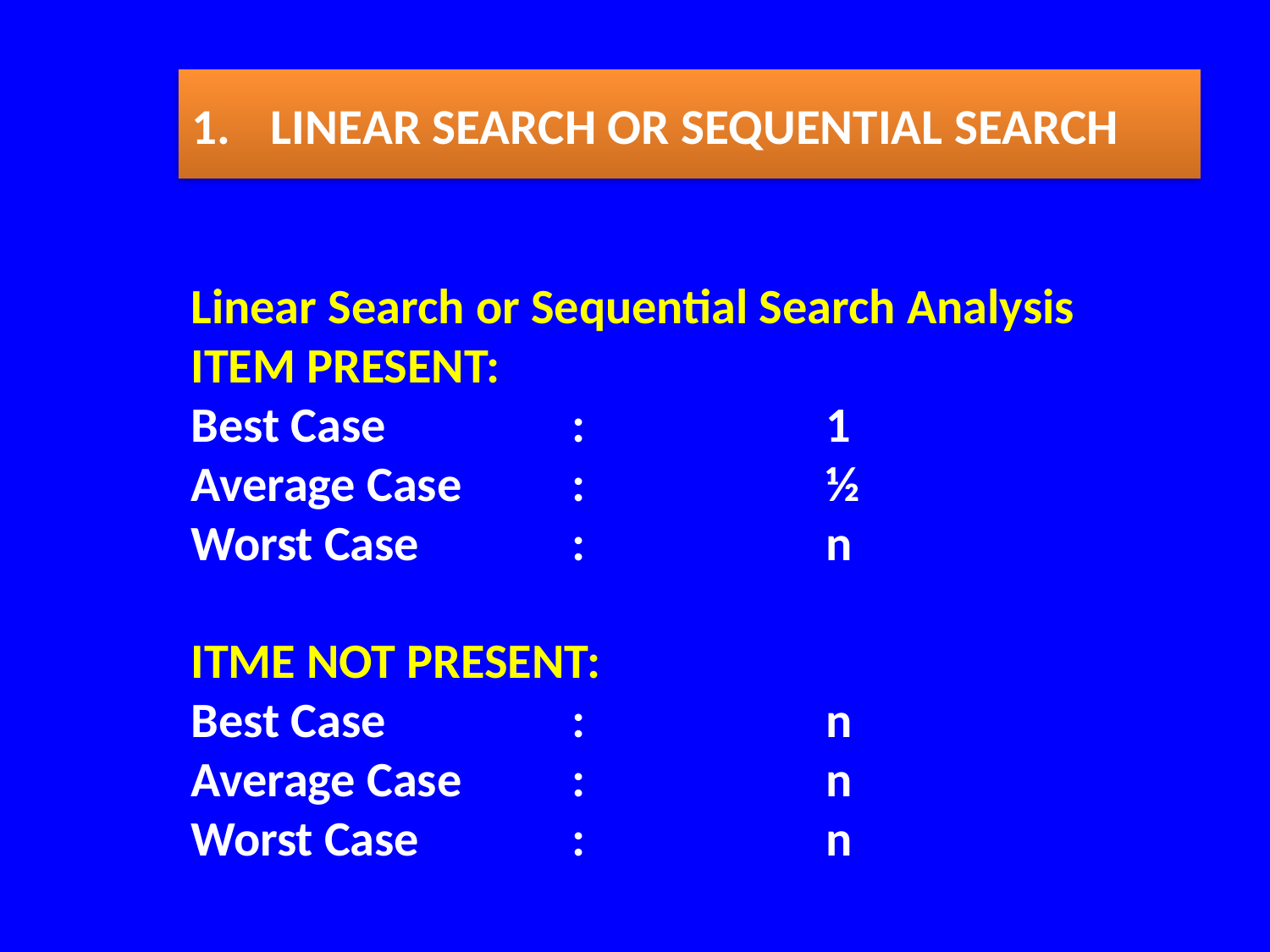

1.	 LINEAR SEARCH OR SEQUENTIAL SEARCH
Linear Search or Sequential Search Analysis
ITEM PRESENT:
Best Case 		:		1
Average Case	:		½
Worst Case		:		n

ITME NOT PRESENT:
Best Case 		:		n
Average Case	:		n
Worst Case		:		n